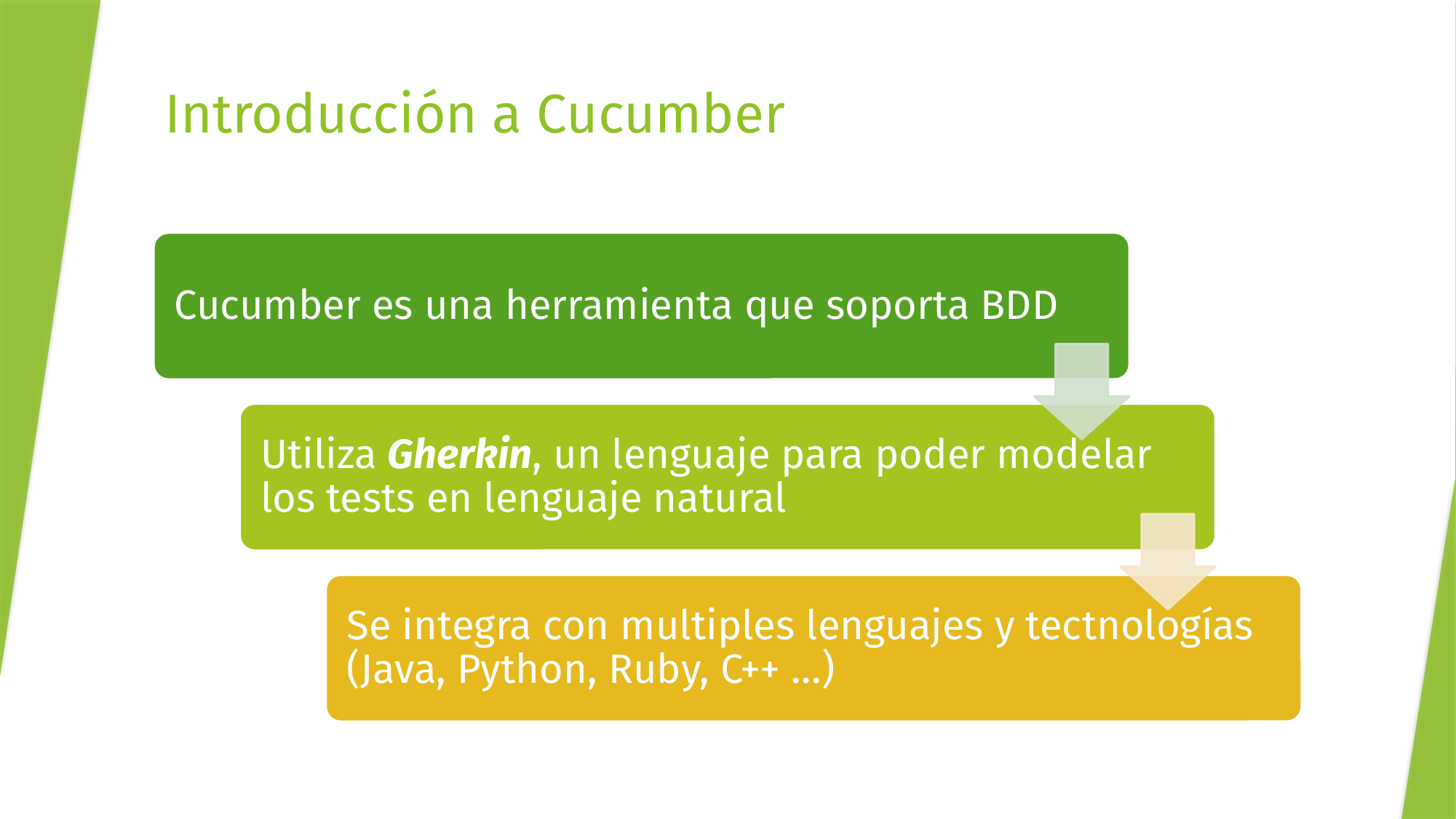

# Introducción a Cucumber
Cucumber es una herramienta que soporta BDD
Utiliza Gherkin, un lenguaje para poder modelar los tests en lenguaje natural
Se integra con multiples lenguajes y tectnologías (Java, Python, Ruby, C++ …)